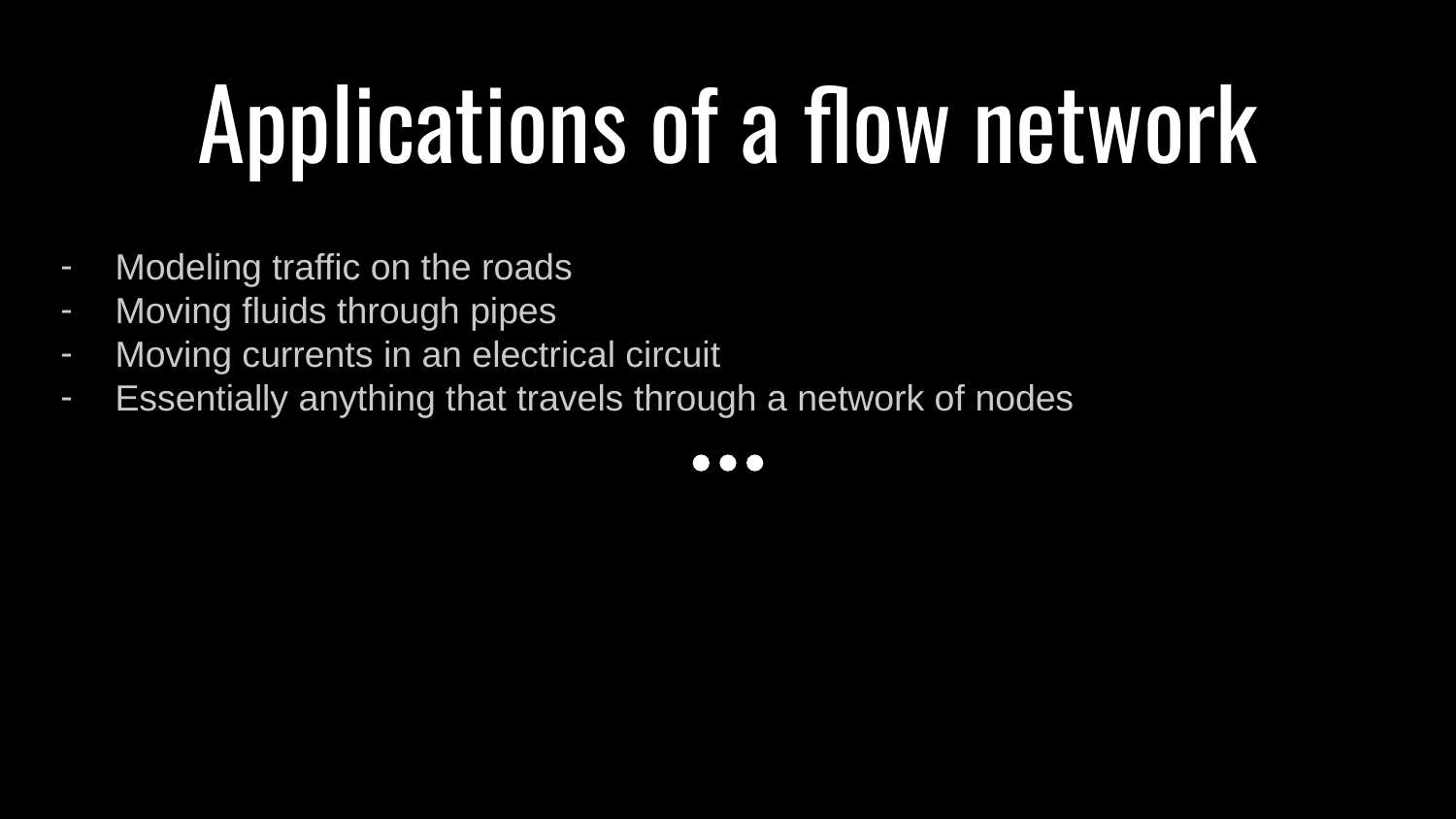

# Applications of a flow network
Modeling traffic on the roads
Moving fluids through pipes
Moving currents in an electrical circuit
Essentially anything that travels through a network of nodes